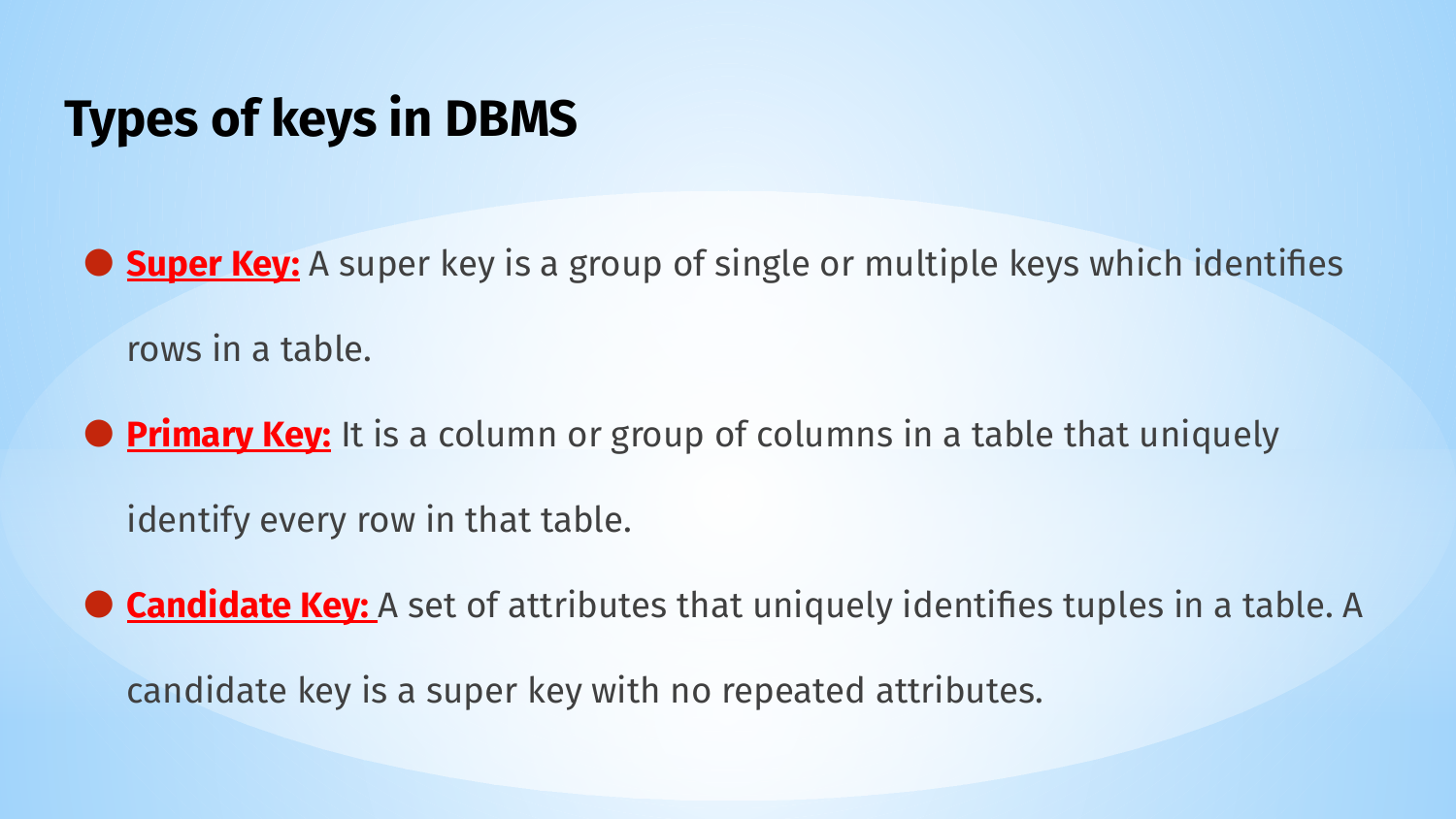

# Types of keys in DBMS
Super Key: A super key is a group of single or multiple keys which identifies rows in a table.
Primary Key: It is a column or group of columns in a table that uniquely identify every row in that table.
Candidate Key: A set of attributes that uniquely identifies tuples in a table. A candidate key is a super key with no repeated attributes.